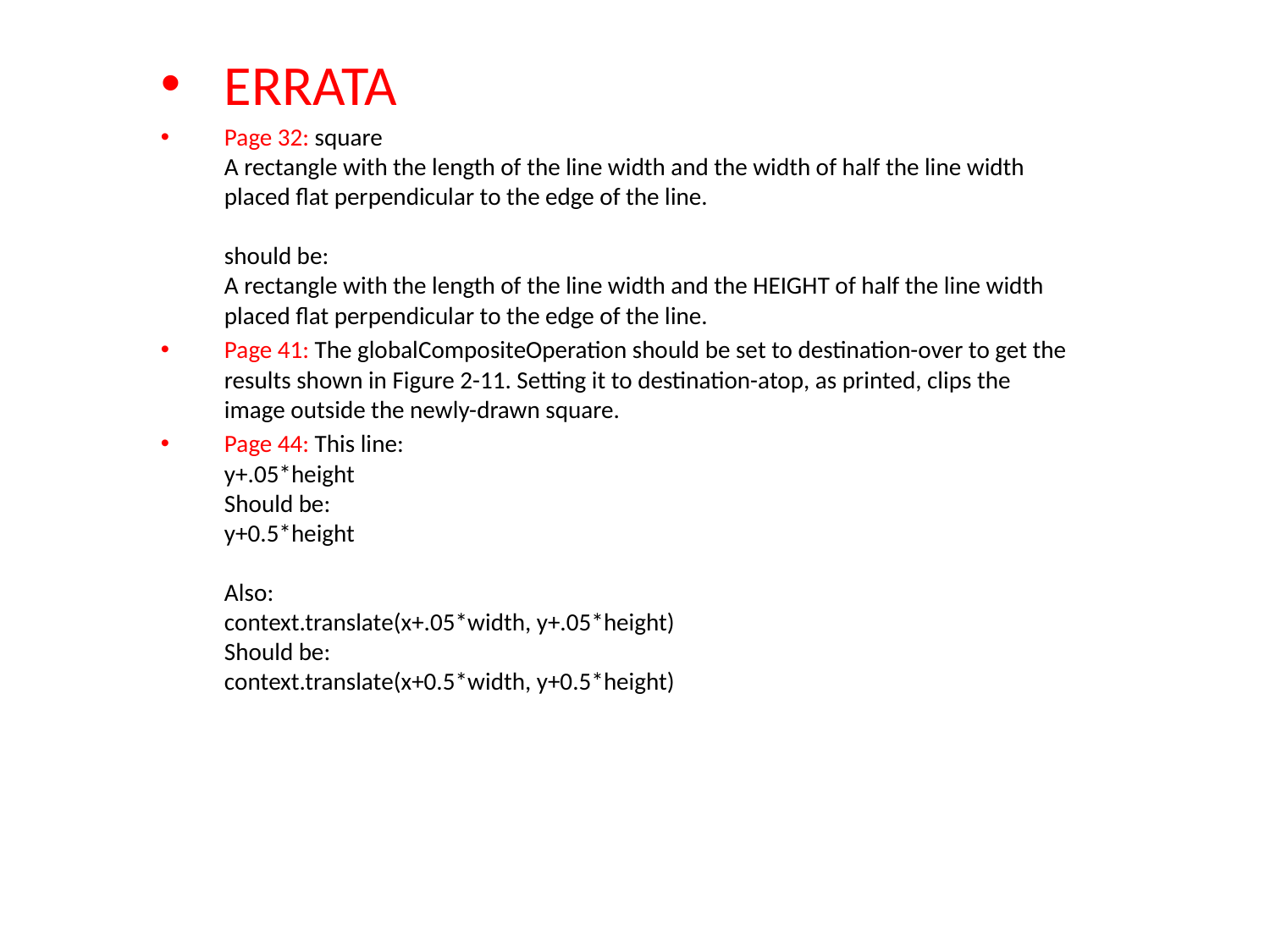

ERRATA
Page 32: square
A rectangle with the length of the line width and the width of half the line width placed flat perpendicular to the edge of the line.
should be:
A rectangle with the length of the line width and the HEIGHT of half the line width placed flat perpendicular to the edge of the line.
Page 41: The globalCompositeOperation should be set to destination-over to get the results shown in Figure 2-11. Setting it to destination-atop, as printed, clips the image outside the newly-drawn square.
Page 44: This line:
y+.05*height
Should be:
y+0.5*height
Also:
context.translate(x+.05*width, y+.05*height)
Should be:
context.translate(x+0.5*width, y+0.5*height)